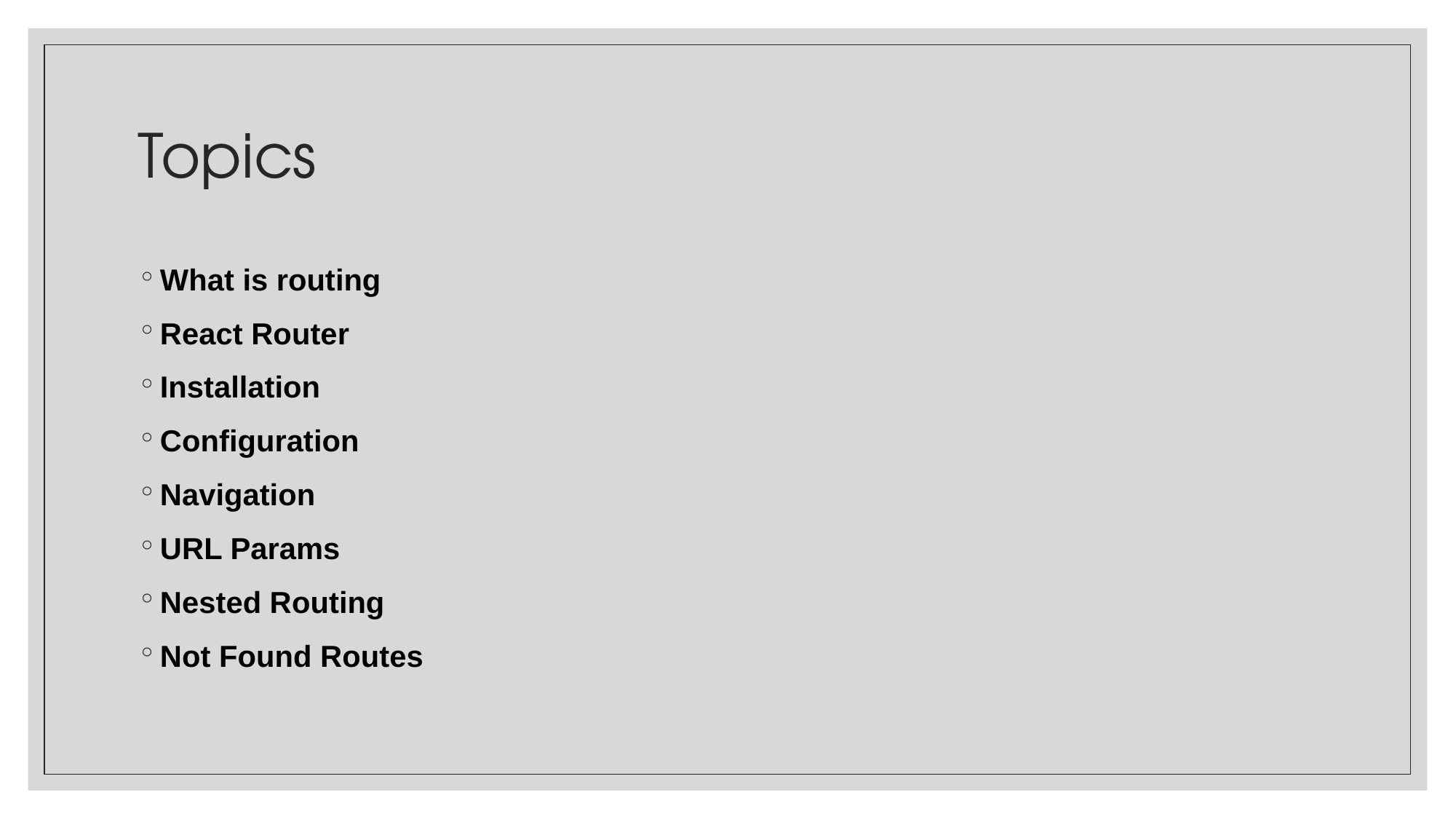

# Topics
What is routing
React Router
Installation
Configuration
Navigation
URL Params
Nested Routing
Not Found Routes